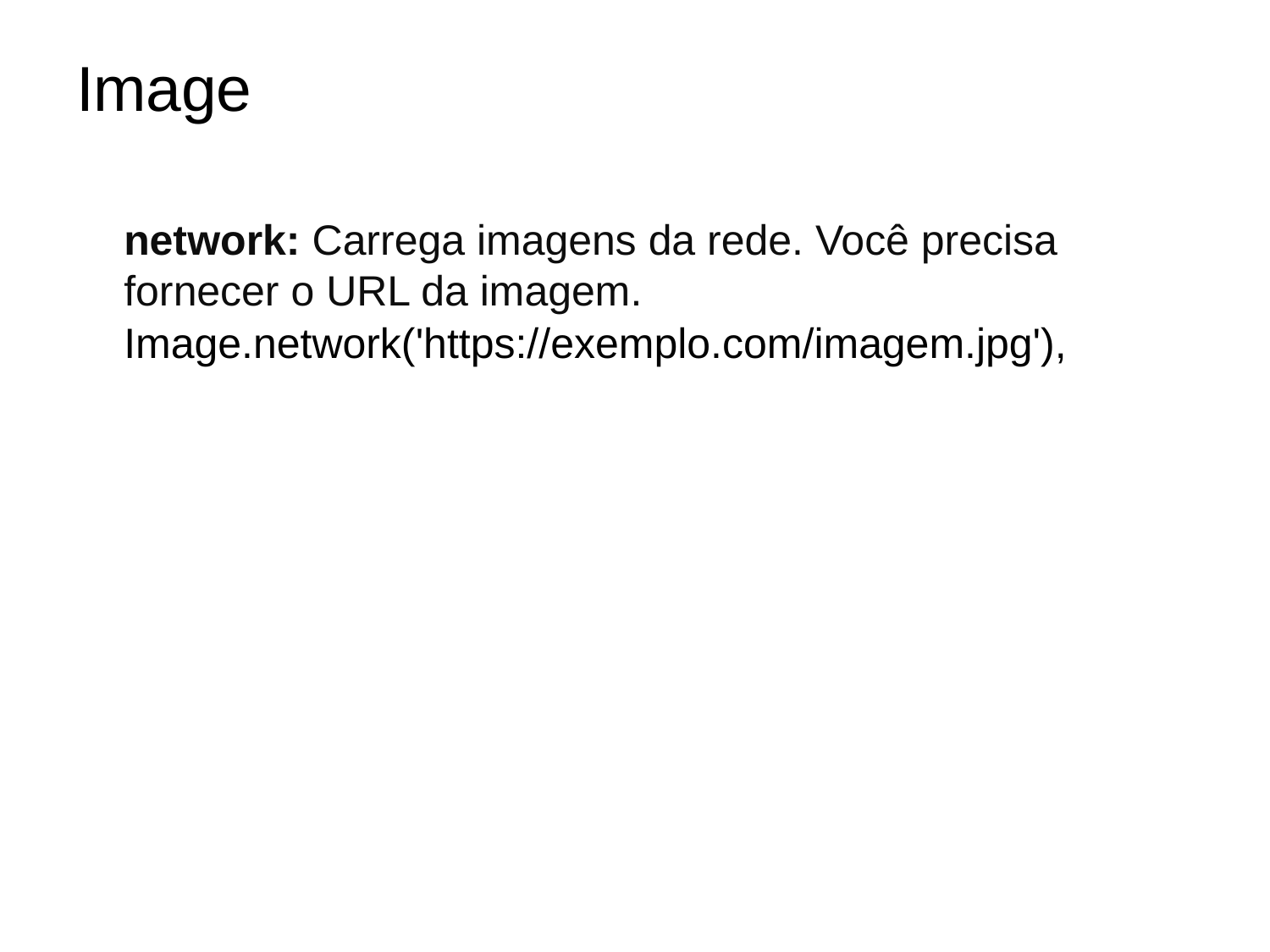

# Image
network: Carrega imagens da rede. Você precisa fornecer o URL da imagem.
Image.network('https://exemplo.com/imagem.jpg'),